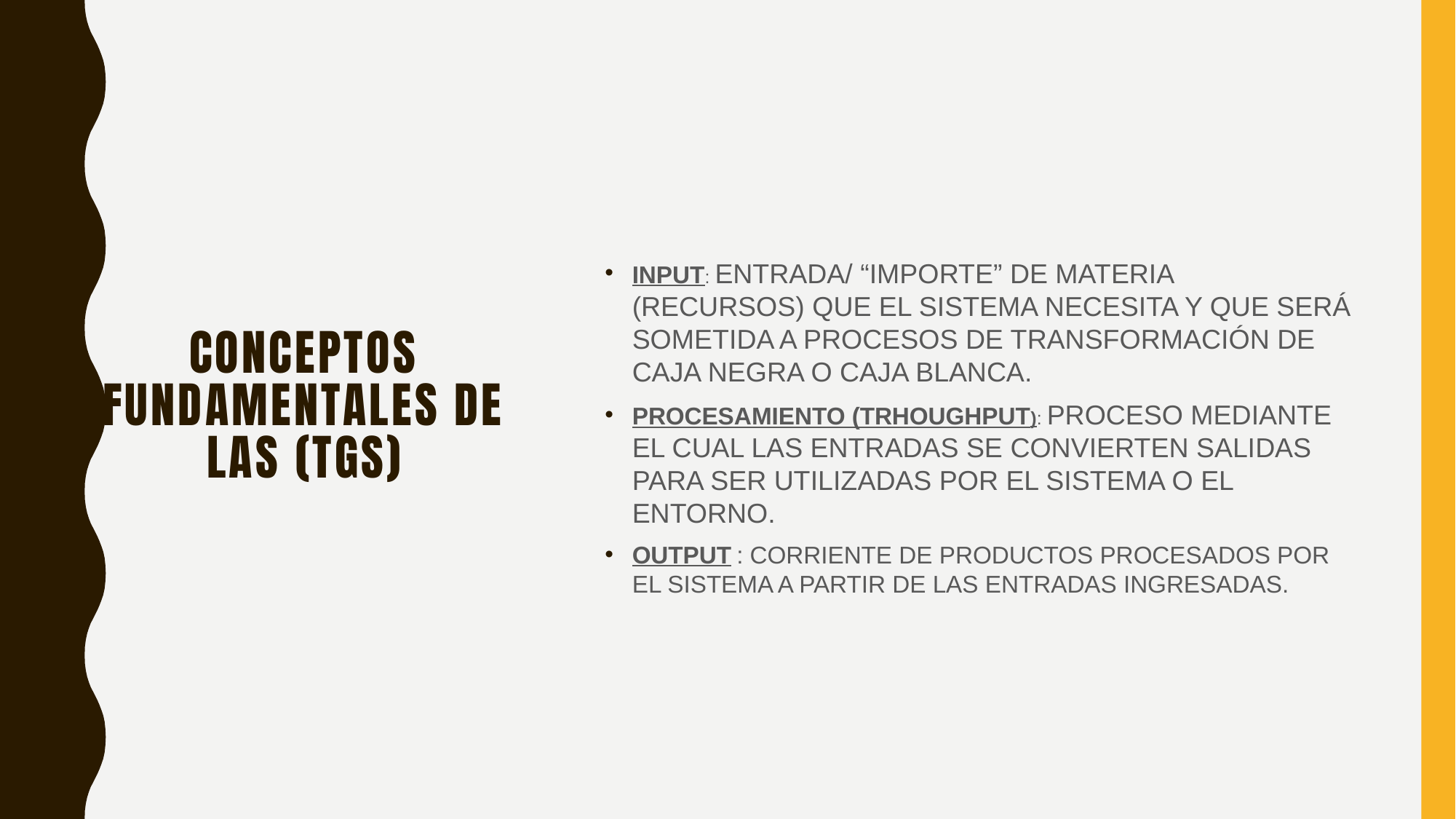

# Conceptos fundamentales de las (tgs)
INPUT: ENTRADA/ “IMPORTE” DE MATERIA (RECURSOS) QUE EL SISTEMA NECESITA Y QUE SERÁ SOMETIDA A PROCESOS DE TRANSFORMACIÓN DE CAJA NEGRA O CAJA BLANCA.
PROCESAMIENTO (TRHOUGHPUT): PROCESO MEDIANTE EL CUAL LAS ENTRADAS SE CONVIERTEN SALIDAS PARA SER UTILIZADAS POR EL SISTEMA O EL ENTORNO.
OUTPUT : CORRIENTE DE PRODUCTOS PROCESADOS POR EL SISTEMA A PARTIR DE LAS ENTRADAS INGRESADAS.